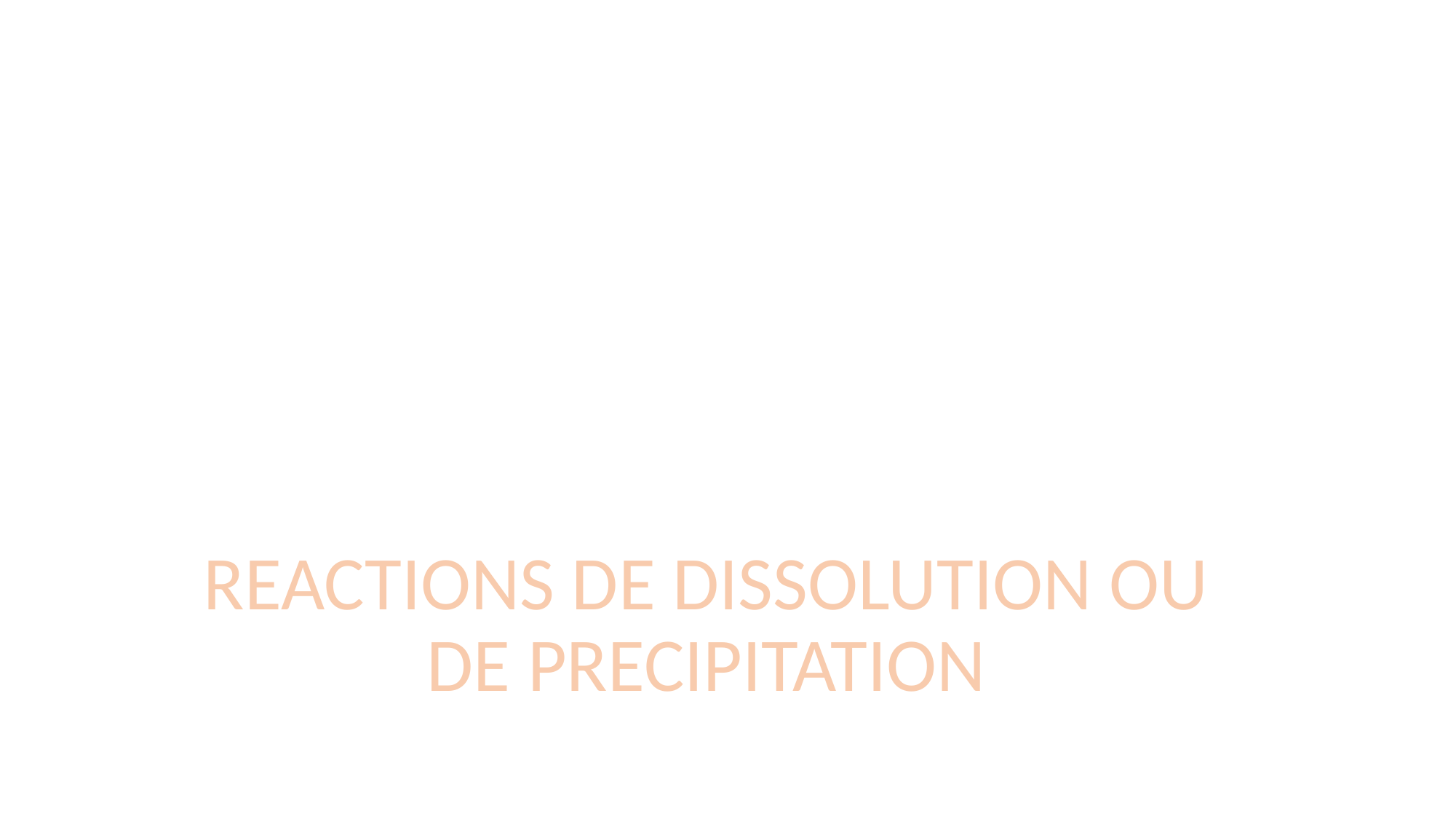

# REACTIONS DE DISSOLUTION OU DE PRECIPITATION